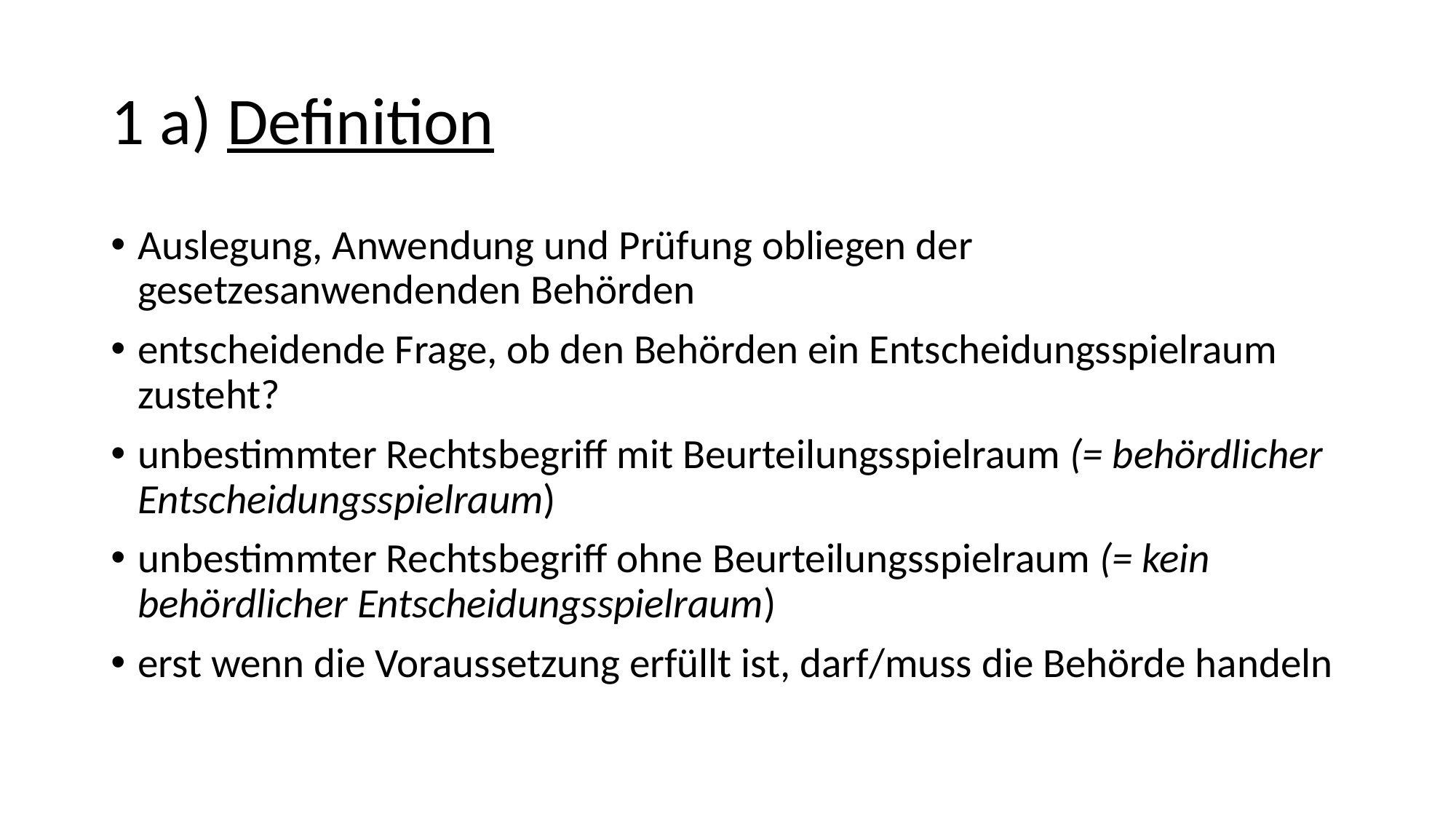

# 1 a) Definition
Auslegung, Anwendung und Prüfung obliegen der gesetzesanwendenden Behörden
entscheidende Frage, ob den Behörden ein Entscheidungsspielraum zusteht?
unbestimmter Rechtsbegriff mit Beurteilungsspielraum (= behördlicher Entscheidungsspielraum)
unbestimmter Rechtsbegriff ohne Beurteilungsspielraum (= kein behördlicher Entscheidungsspielraum)
erst wenn die Voraussetzung erfüllt ist, darf/muss die Behörde handeln